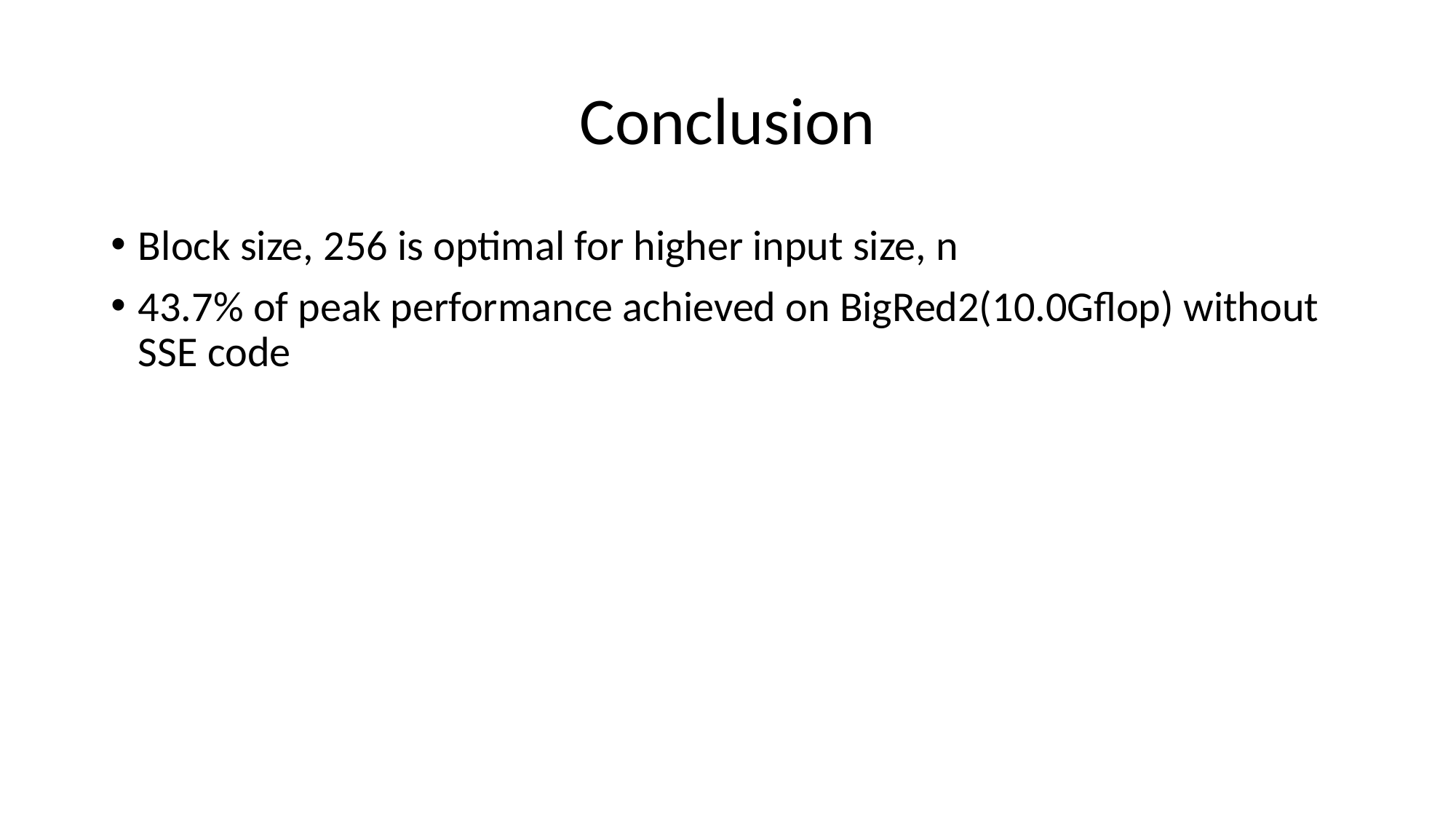

# Conclusion
Block size, 256 is optimal for higher input size, n
43.7% of peak performance achieved on BigRed2(10.0Gflop) without SSE code